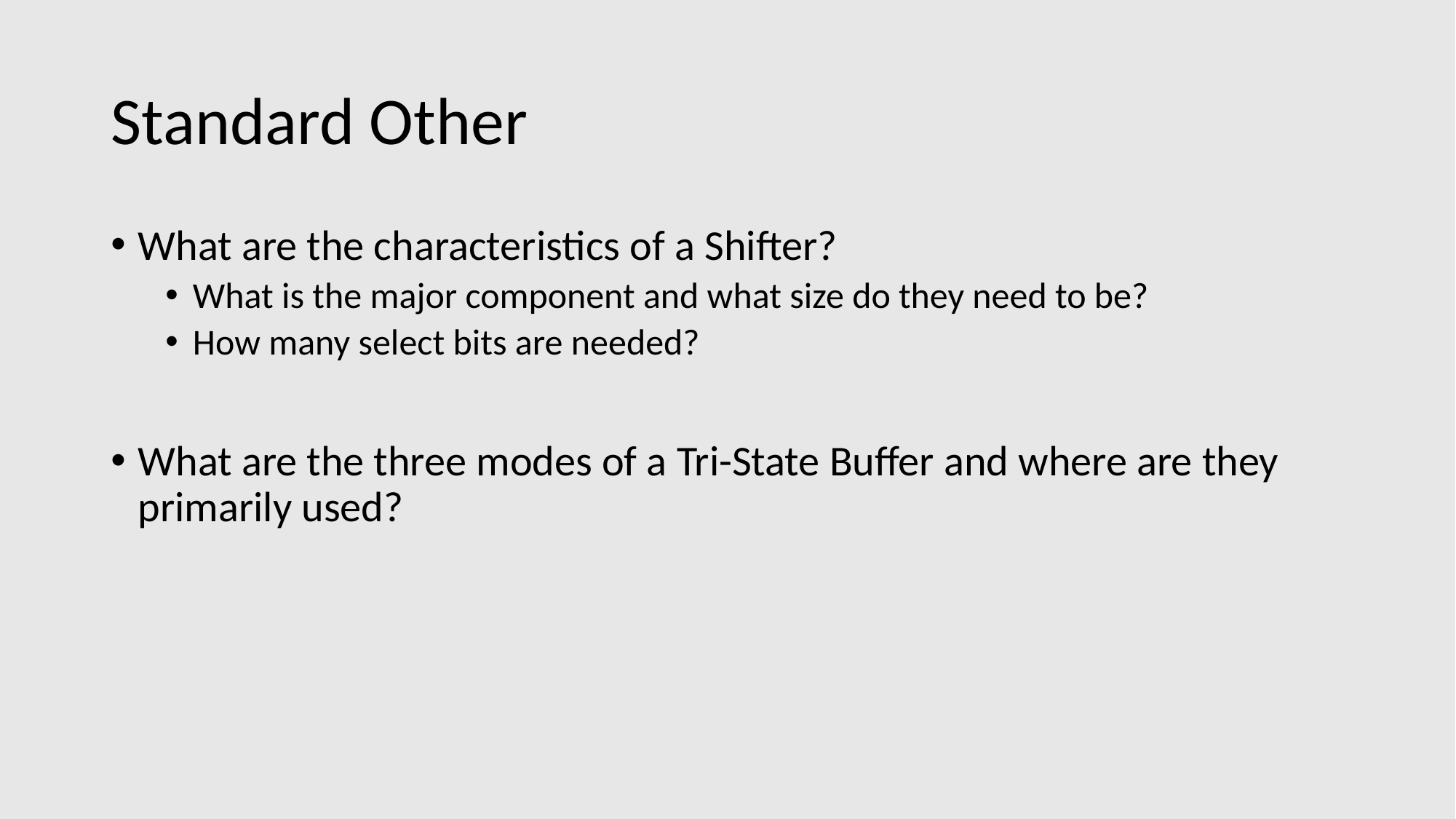

# Standard Other
What are the characteristics of a Shifter?
What is the major component and what size do they need to be?
How many select bits are needed?

What are the three modes of a Tri-State Buffer and where are they primarily used?